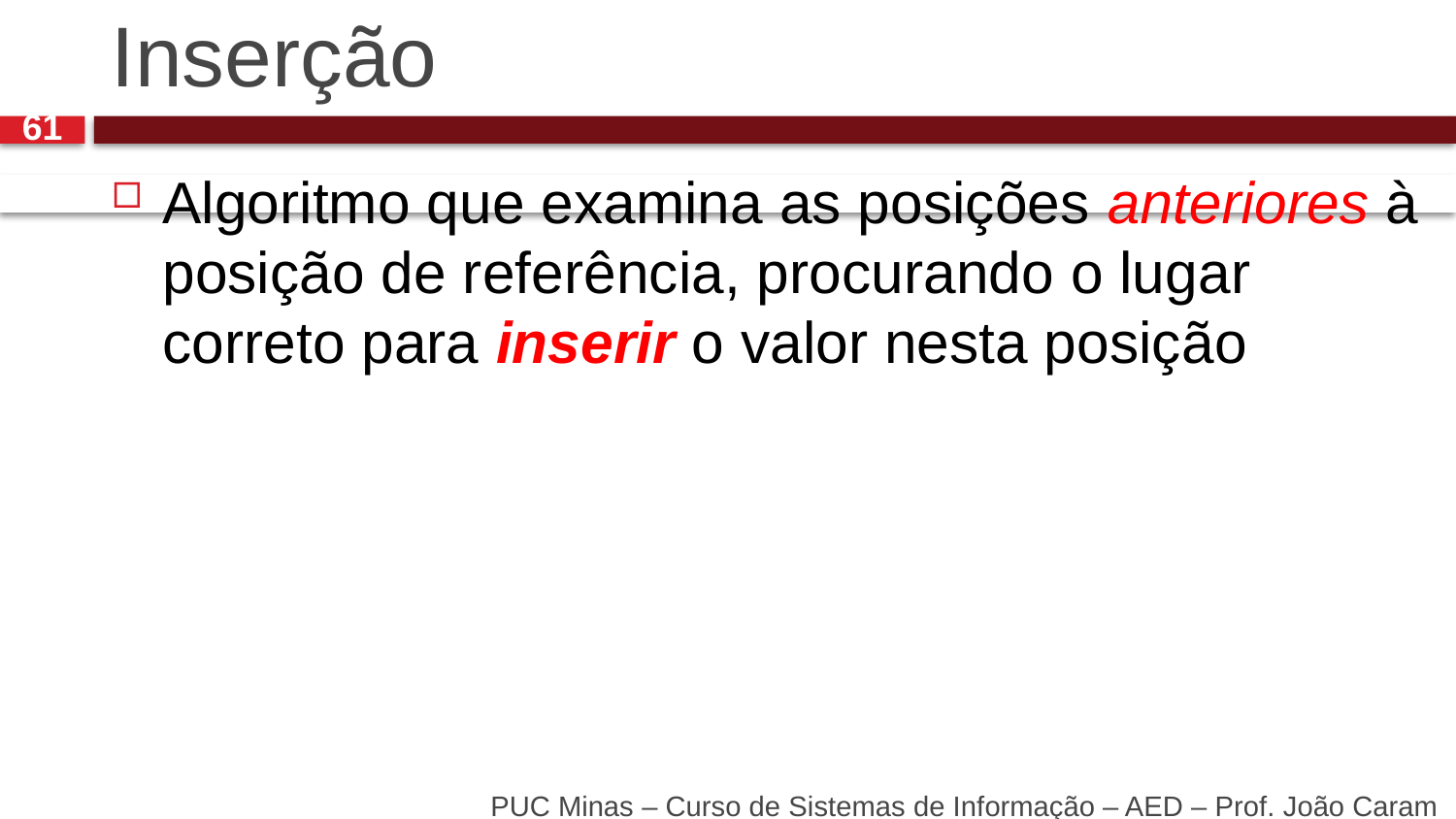

# Inserção
61
Algoritmo que examina as posições anteriores à posição de referência, procurando o lugar correto para inserir o valor nesta posição
PUC Minas – Curso de Sistemas de Informação – AED – Prof. João Caram